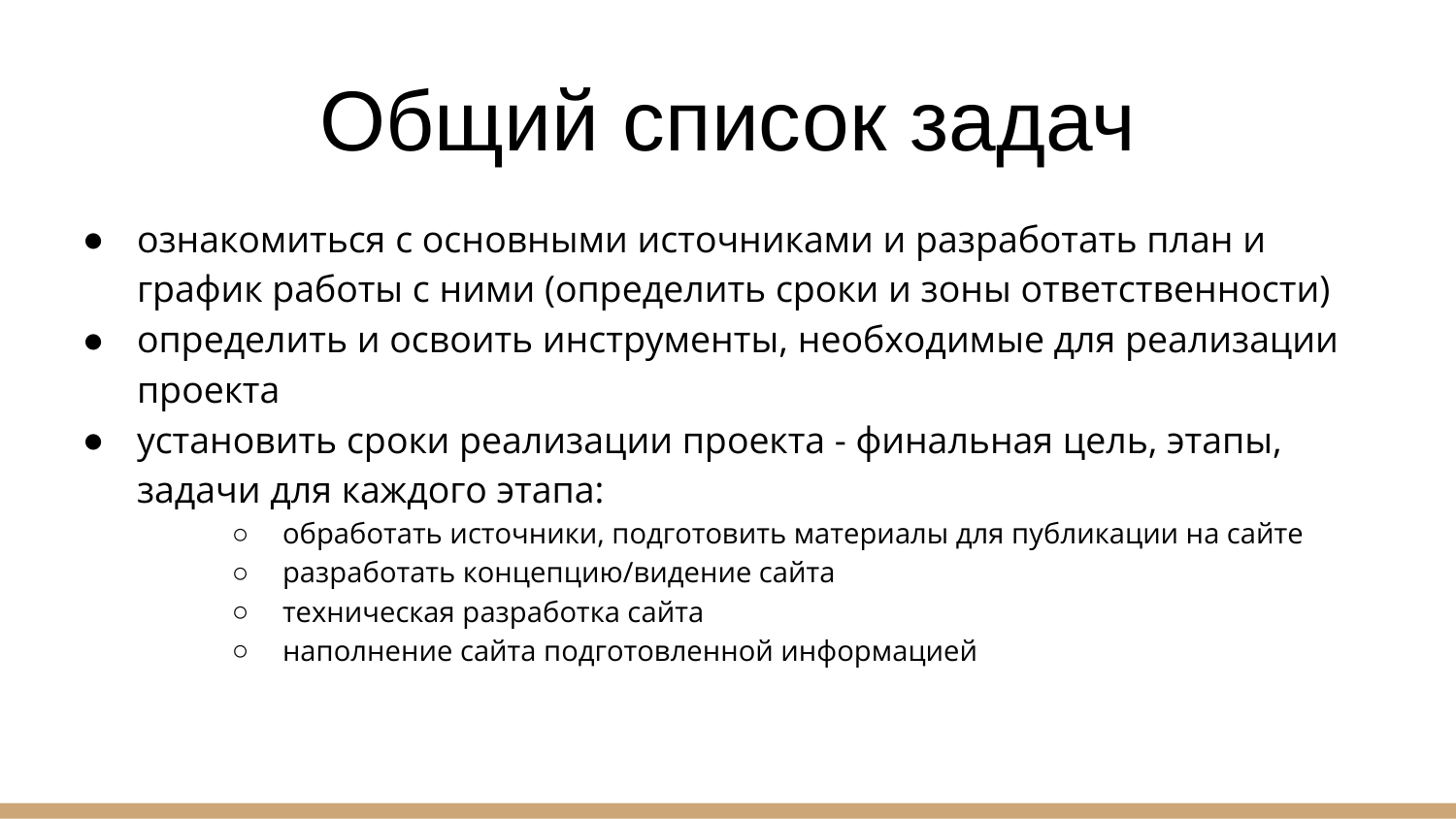

# Общий список задач
ознакомиться с основными источниками и разработать план и график работы с ними (определить сроки и зоны ответственности)
определить и освоить инструменты, необходимые для реализации проекта
установить сроки реализации проекта - финальная цель, этапы, задачи для каждого этапа:
обработать источники, подготовить материалы для публикации на сайте
разработать концепцию/видение сайта
техническая разработка сайта
наполнение сайта подготовленной информацией